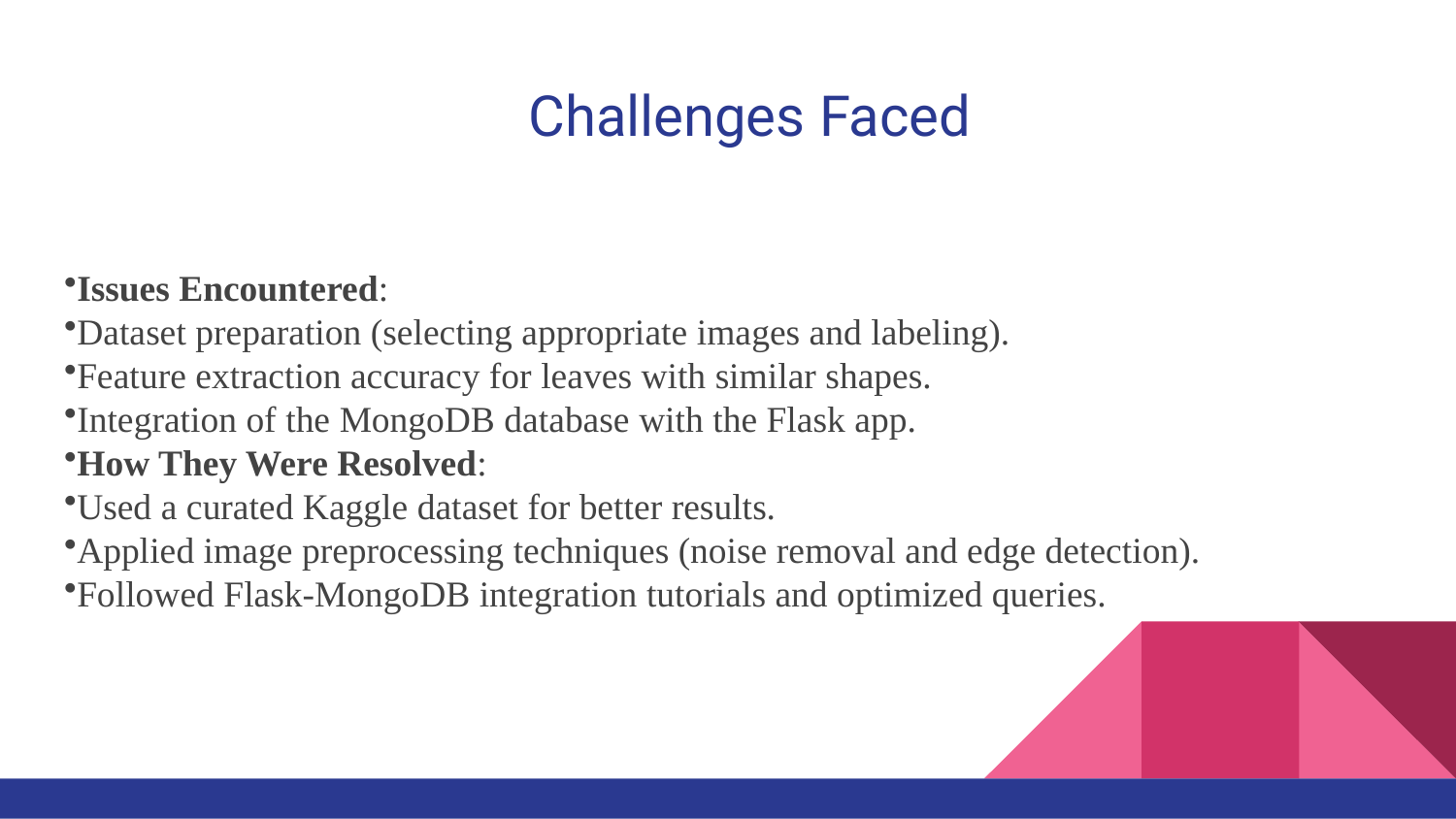

# Challenges Faced
Issues Encountered:
Dataset preparation (selecting appropriate images and labeling).
Feature extraction accuracy for leaves with similar shapes.
Integration of the MongoDB database with the Flask app.
How They Were Resolved:
Used a curated Kaggle dataset for better results.
Applied image preprocessing techniques (noise removal and edge detection).
Followed Flask-MongoDB integration tutorials and optimized queries.